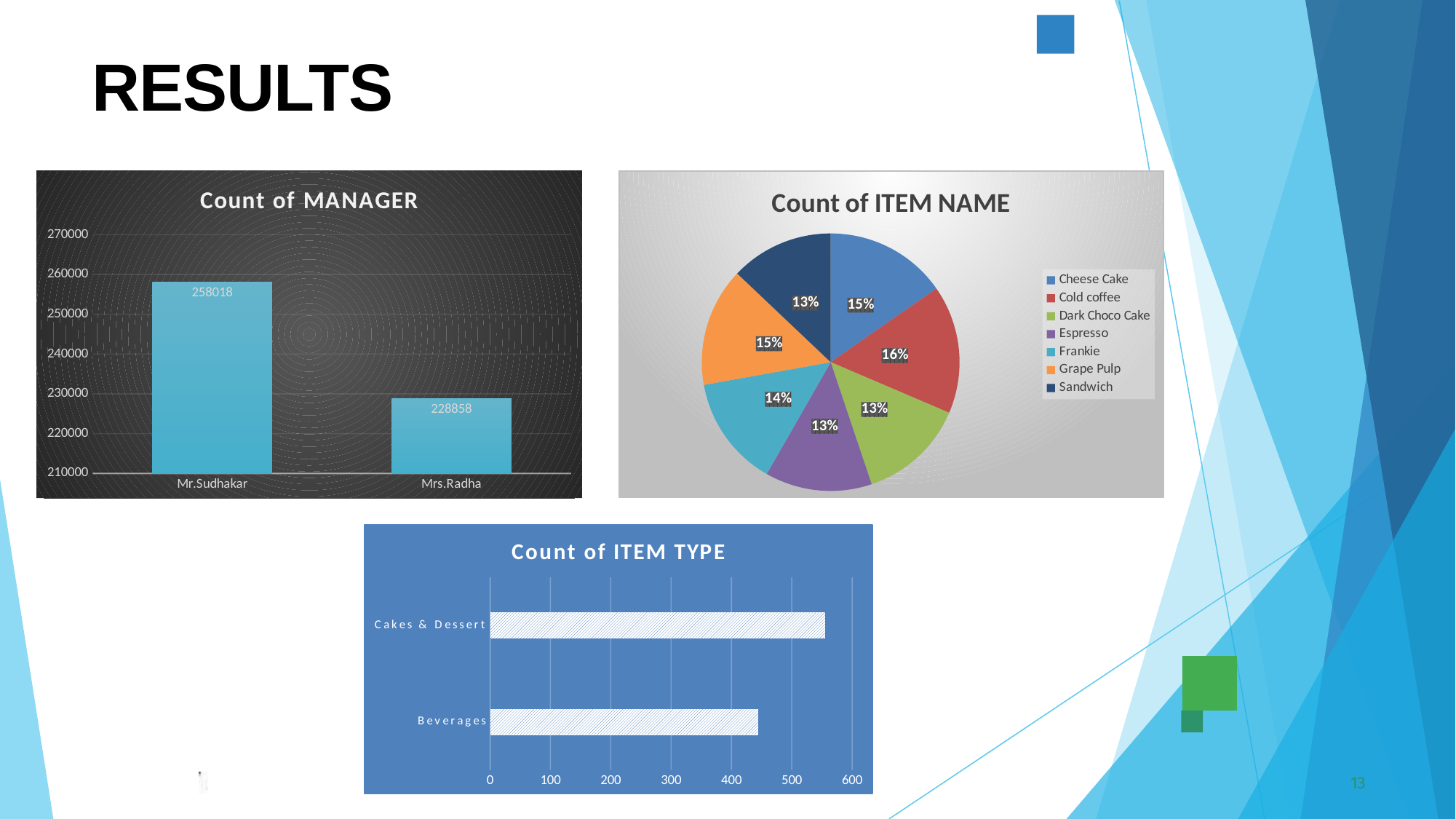

# RESULTS

### Chart: Count of MANAGER

| Category |  |
|---|---|
| Mr.Sudhakar | 258018.0 |
| Mrs.Radha | 228858.0 |

### Chart: Count of ITEM NAME

| Category |  |
|---|---|
| Cheese Cake | 153.0 |
| Cold coffee | 161.0 |
| Dark Choco Cake | 134.0 |
| Espresso | 134.0 |
| Frankie | 139.0 |
| Grape Pulp | 149.0 |
| Sandwich | 129.0 |

### Chart: Count of ITEM TYPE

| Category |  |
|---|---|
| Beverages | 444.0 |
| Cakes & Dessert | 555.0 |
13